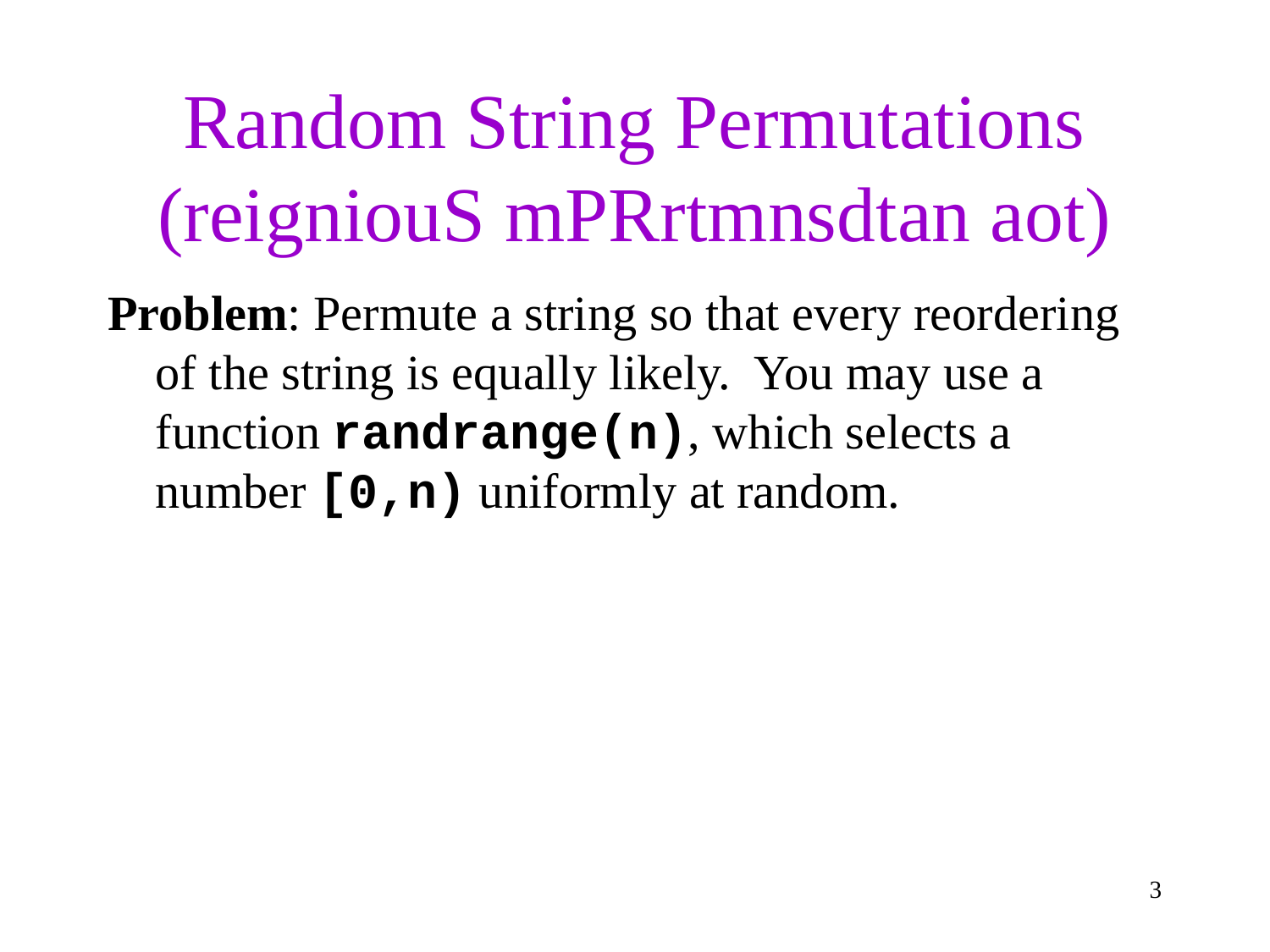

# Random String Permutations (reigniouS mPRrtmnsdtan aot)
Problem: Permute a string so that every reordering of the string is equally likely.  You may use a function randrange(n), which selects a number [0,n) uniformly at random.
3